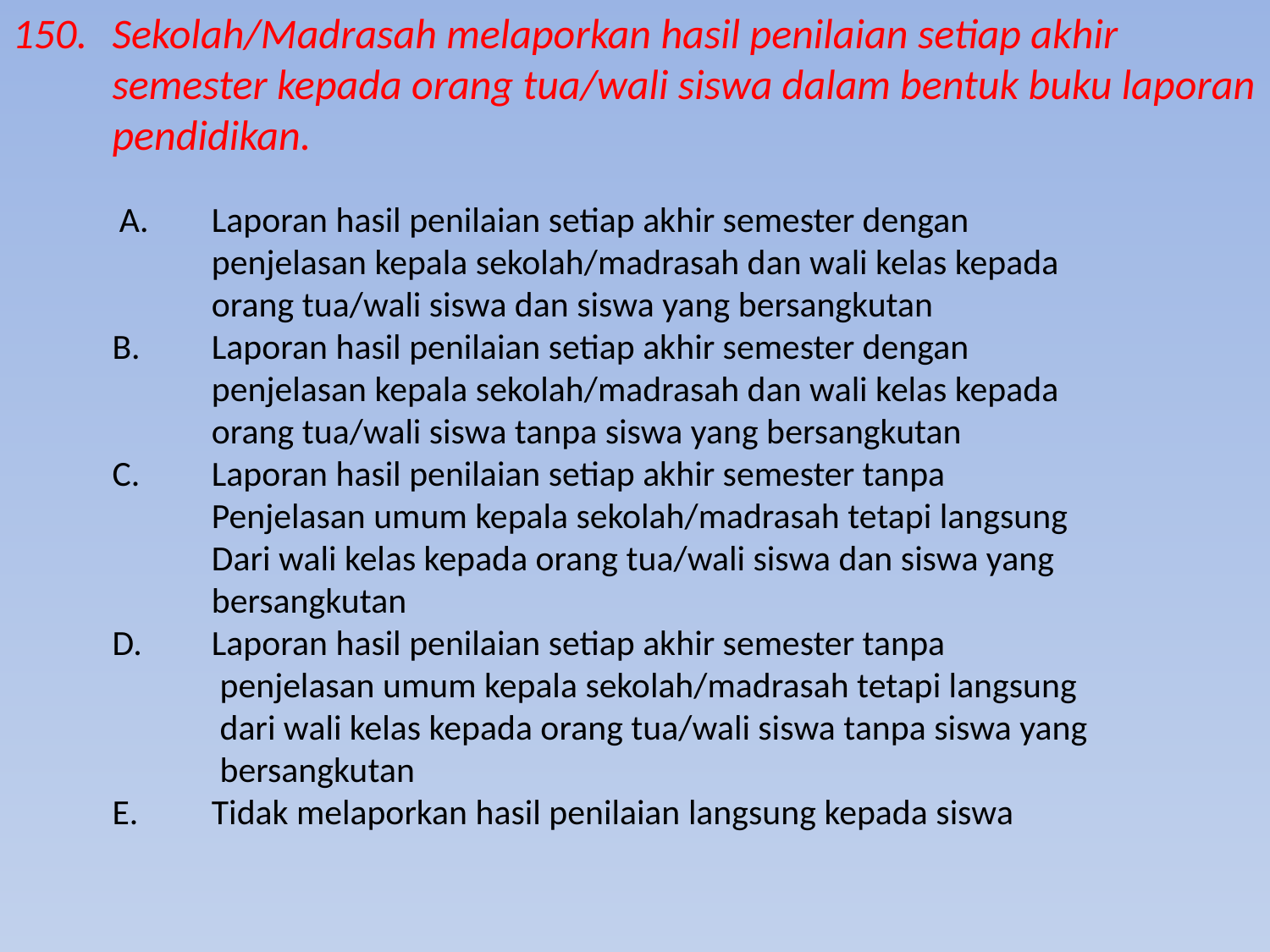

150.	Sekolah/Madrasah melaporkan hasil penilaian setiap akhir semester kepada orang tua/wali siswa dalam bentuk buku laporan pendidikan.

 A.	Laporan hasil penilaian setiap akhir semester dengan
    	penjelasan kepala sekolah/madrasah dan wali kelas kepada
    	orang tua/wali siswa dan siswa yang bersangkutan
B.	Laporan hasil penilaian setiap akhir semester dengan
    	penjelasan kepala sekolah/madrasah dan wali kelas kepada
   	orang tua/wali siswa tanpa siswa yang bersangkutan
C.	Laporan hasil penilaian setiap akhir semester tanpa
    	Penjelasan umum kepala sekolah/madrasah tetapi langsung
    	Dari wali kelas kepada orang tua/wali siswa dan siswa yang
    	bersangkutan
D.	Laporan hasil penilaian setiap akhir semester tanpa
   	 penjelasan umum kepala sekolah/madrasah tetapi langsung
   	 dari wali kelas kepada orang tua/wali siswa tanpa siswa yang
   	 bersangkutan
E. 	Tidak melaporkan hasil penilaian langsung kepada siswa